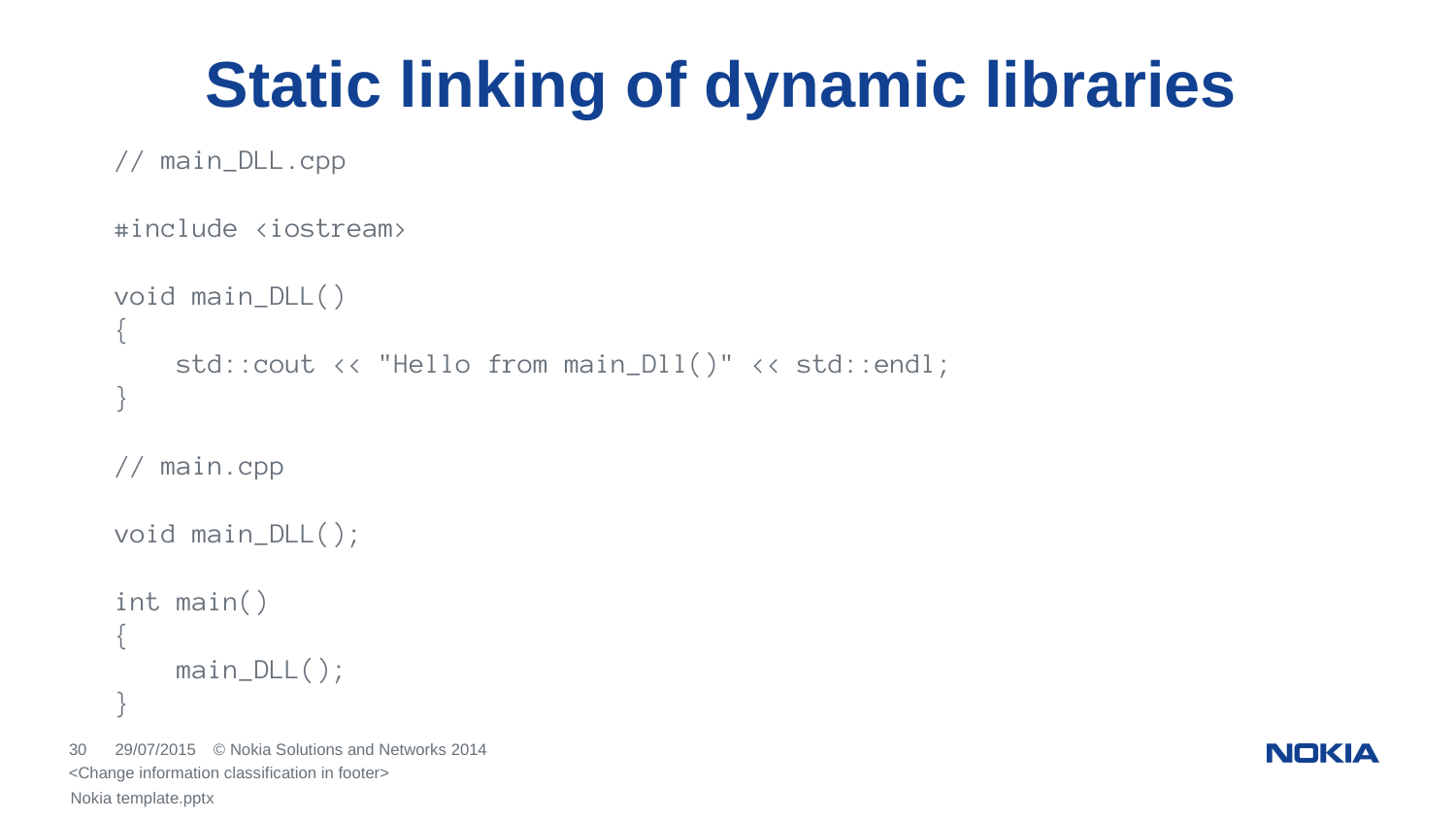

# Static linking of dynamic libraries
// main_DLL.cpp

#include <iostream>

void main_DLL()
{
    std::cout << "Hello from main_Dll()" << std::endl;
}

// main.cpp

void main_DLL();

int main()
{
    main_DLL();
}

<Change information classification in footer>